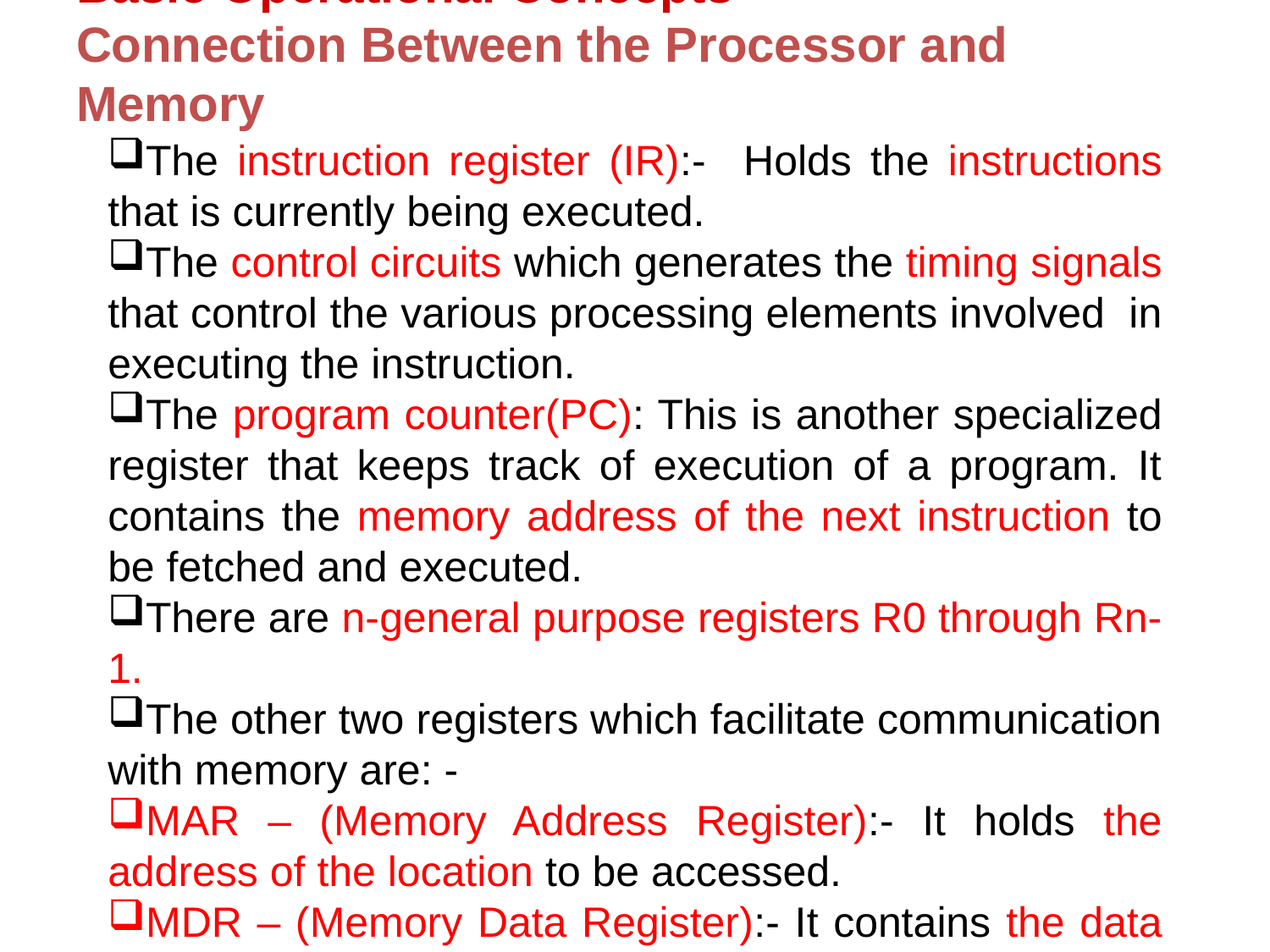

Basic Operational Concepts
Connection Between the Processor and Memory
The instruction register (IR):-  Holds the instructions that is currently being executed.
The control circuits which generates the timing signals that control the various processing elements involved  in executing the instruction.
The program counter(PC): This is another specialized register that keeps track of execution of a program. It contains the memory address of the next instruction to be fetched and executed.
There are n-general purpose registers R0 through Rn-1.
The other two registers which facilitate communication with memory are: -
MAR – (Memory Address Register):- It holds the address of the location to be accessed.
MDR – (Memory Data Register):- It contains the data to be written into or read out of the addressed location.